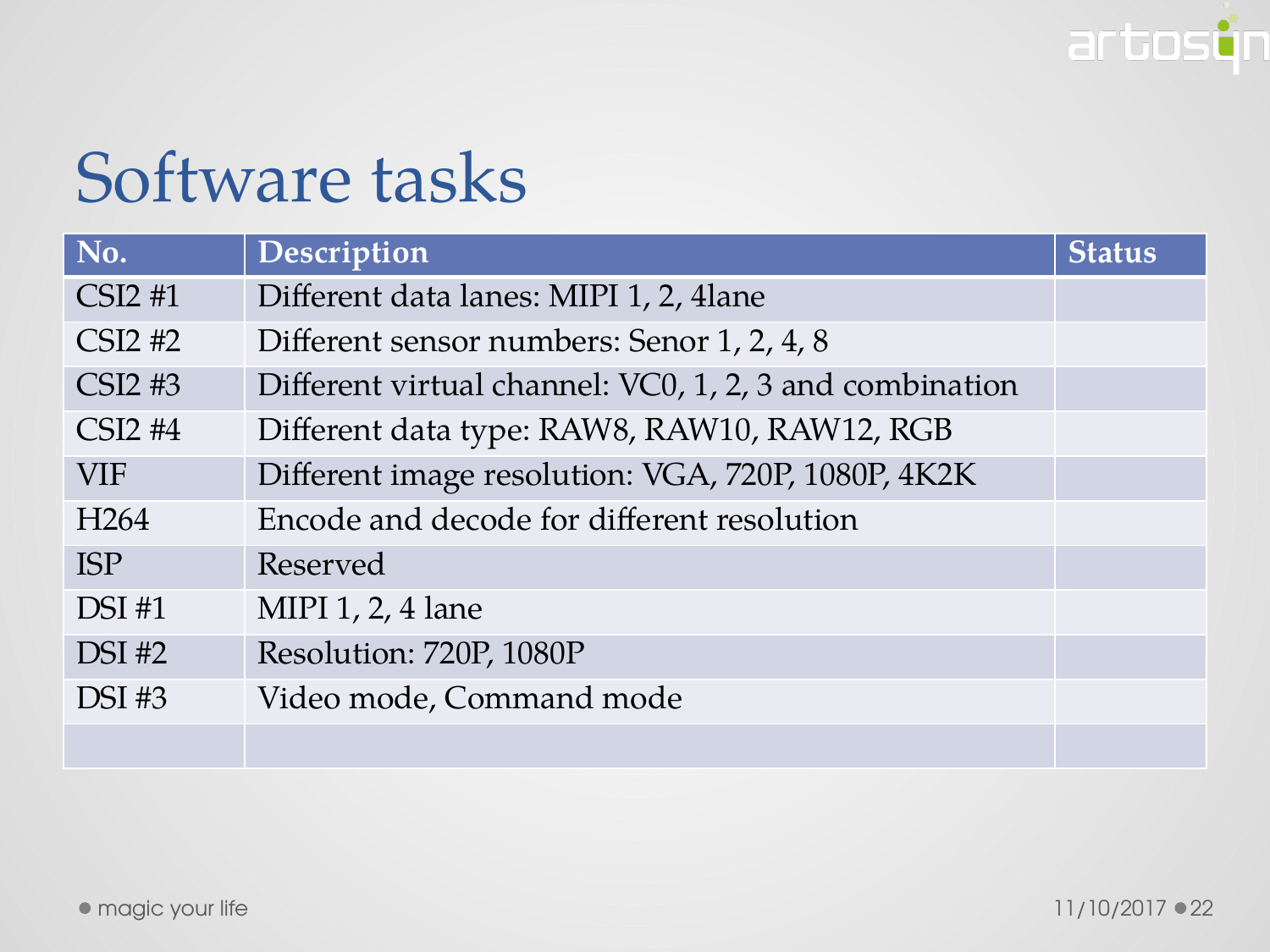

# Software tasks
| No. | Description | Status |
| --- | --- | --- |
| CSI2 #1 | Different data lanes: MIPI 1, 2, 4lane |  |
| CSI2 #2 | Different sensor numbers: Senor 1, 2, 4, 8 |  |
| CSI2 #3 | Different virtual channel: VC0, 1, 2, 3 and combination |  |
| CSI2 #4 | Different data type: RAW8, RAW10, RAW12, RGB |  |
| VIF | Different image resolution: VGA, 720P, 1080P, 4K2K |  |
| H264 | Encode and decode for different resolution |  |
| ISP | Reserved |  |
| DSI #1 | MIPI 1, 2, 4 lane |  |
| DSI #2 | Resolution: 720P, 1080P |  |
| DSI #3 | Video mode, Command mode |  |
|  |  |  |
magic your life
11/10/2017
22